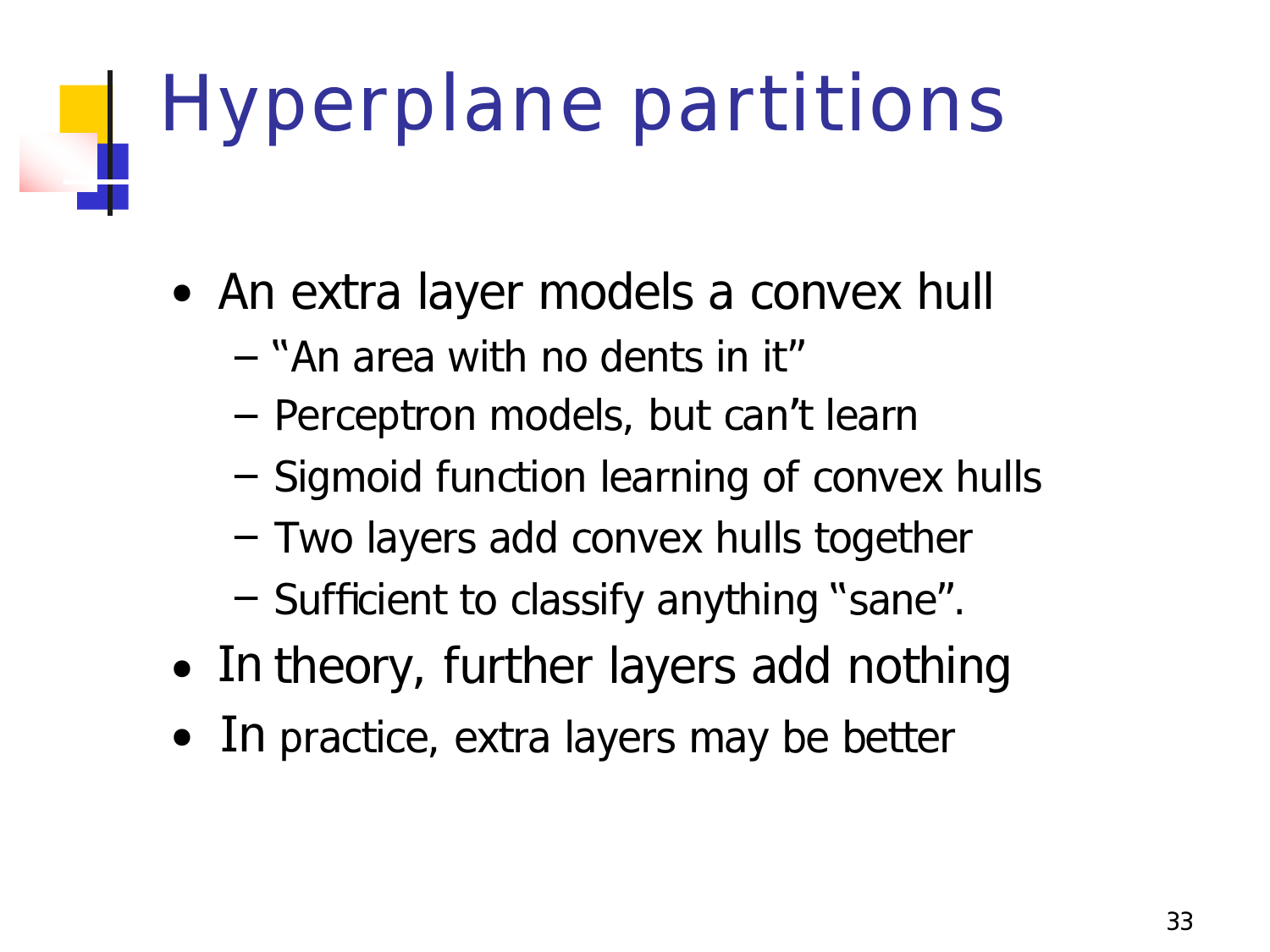

Hyperplane
partitions

•
An extra layer models a convex hull
–
–
–
–
–
In
In
“An area with no dents in it”
Perceptron models, but can’t learn
Sigmoid function learning of convex hulls
Two layers add convex hulls together
Sufficient to classify anything “sane”.
theory, further layers add nothing
practice, extra layers may be better
•
•
33